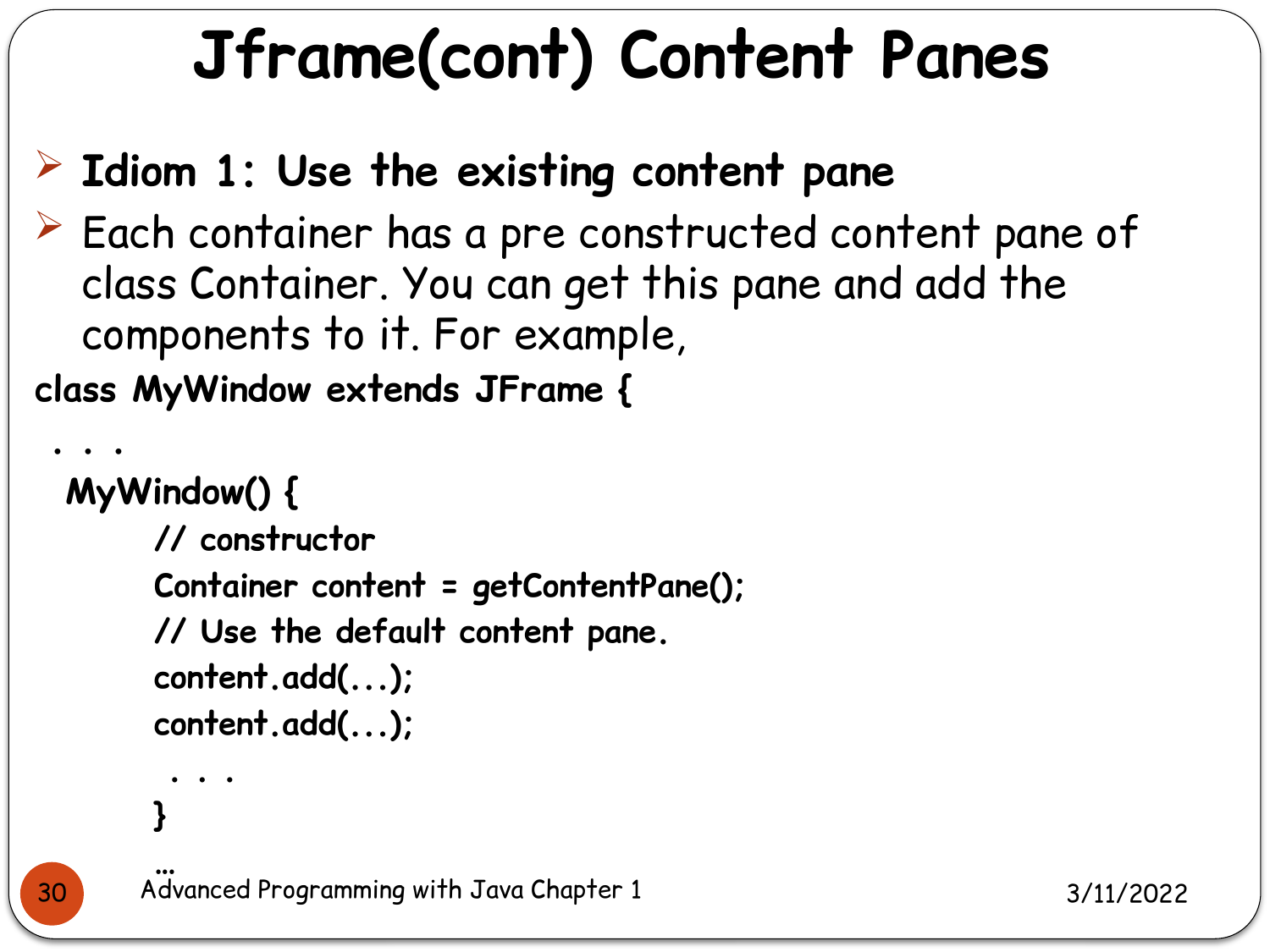

Jframe(cont) Content Panes
Idiom 1: Use the existing content pane
Each container has a pre constructed content pane of class Container. You can get this pane and add the components to it. For example,
class MyWindow extends JFrame {
 . . .
	MyWindow() {
// constructor
Container content = getContentPane();
// Use the default content pane.
content.add(...);
content.add(...);
 . . .
}
…
Advanced Programming with Java Chapter 1
3/11/2022
30